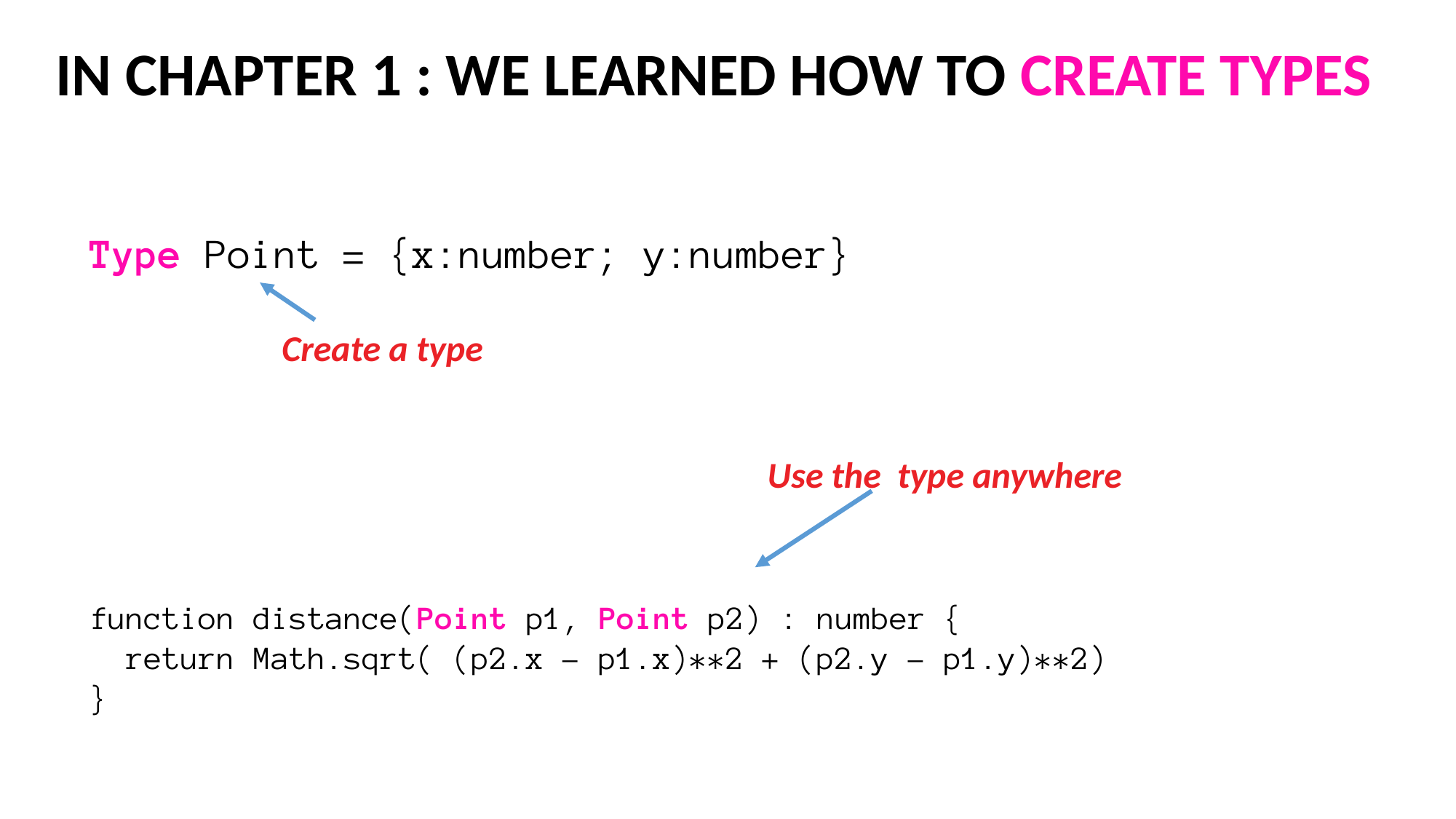

IN CHAPTER 1 : WE LEARNED HOW TO CREATE TYPES
Type Point = {x:number; y:number}
Create a type
Use the  type anywhere
function distance(Point p1, Point p2) : number {
  return Math.sqrt( (p2.x – p1.x)**2 + (p2.y – p1.y)**2)
}